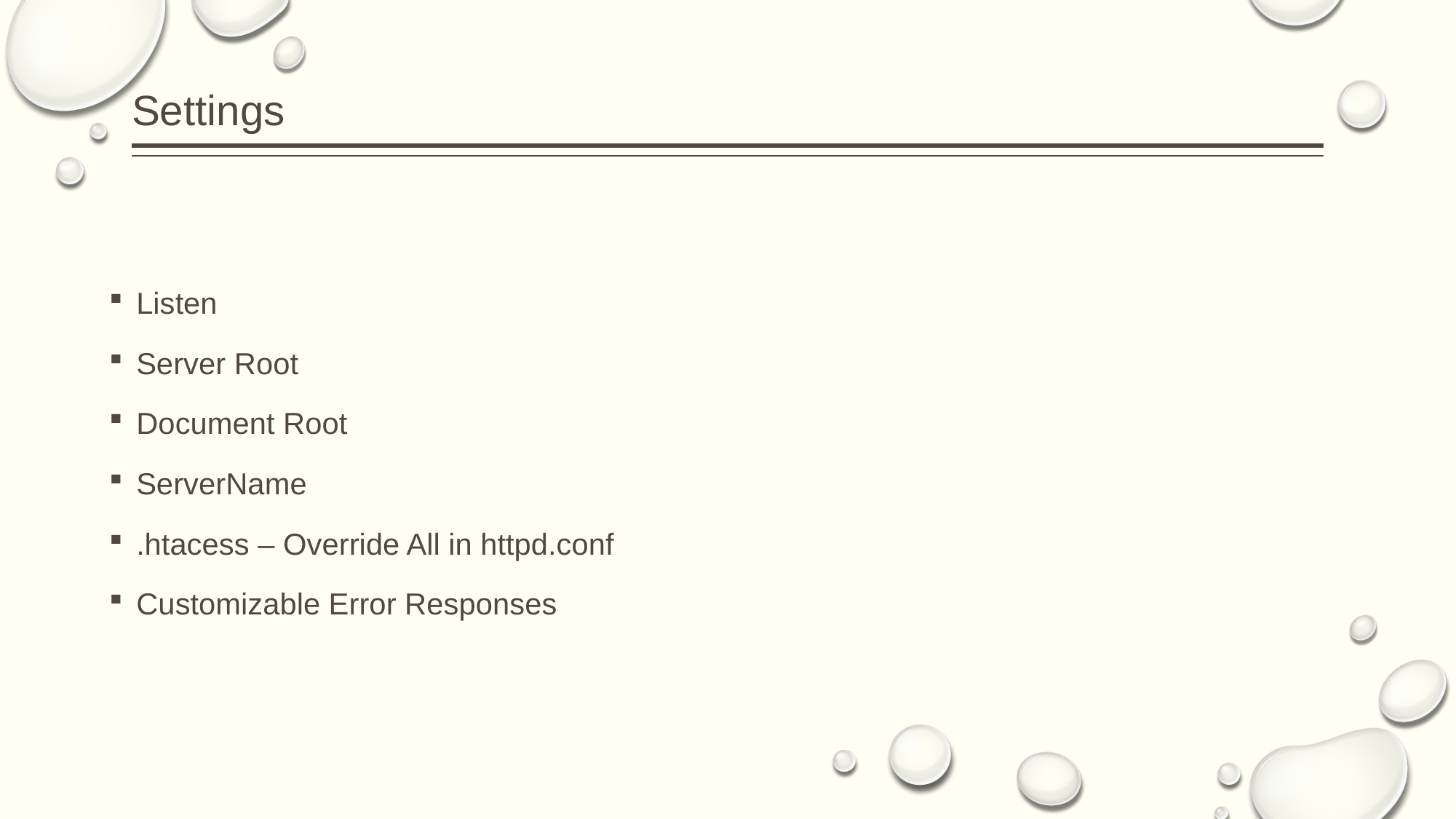

# Settings
Listen
Server Root
Document Root
ServerName
.htacess – Override All in httpd.conf
Customizable Error Responses